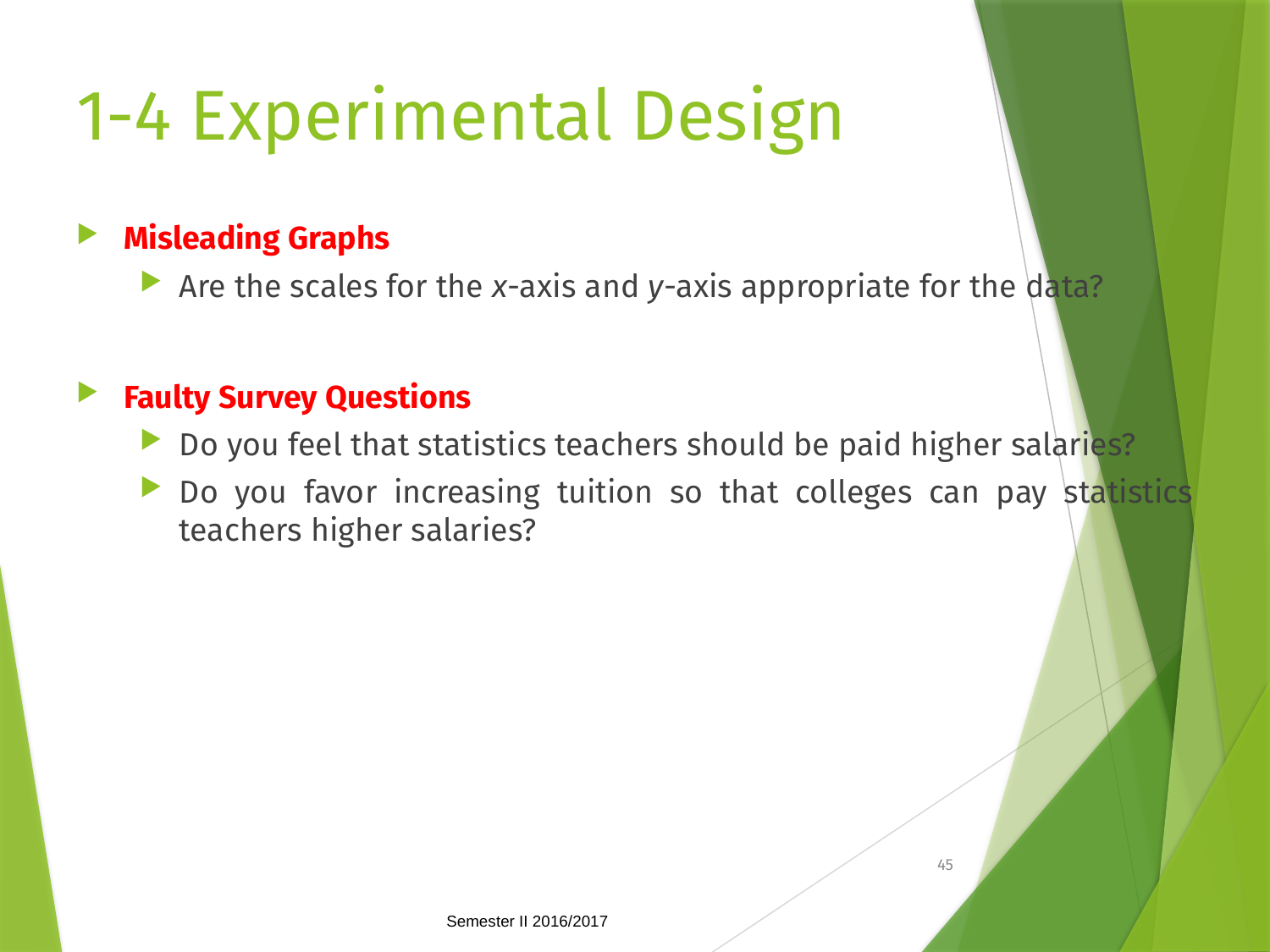

# 1-4 Experimental Design
Misleading Graphs
Are the scales for the x-axis and y-axis appropriate for the data?

Faulty Survey Questions
Do you feel that statistics teachers should be paid higher salaries?
Do you favor increasing tuition so that colleges can pay statistics teachers higher salaries?
45
Semester II 2016/2017